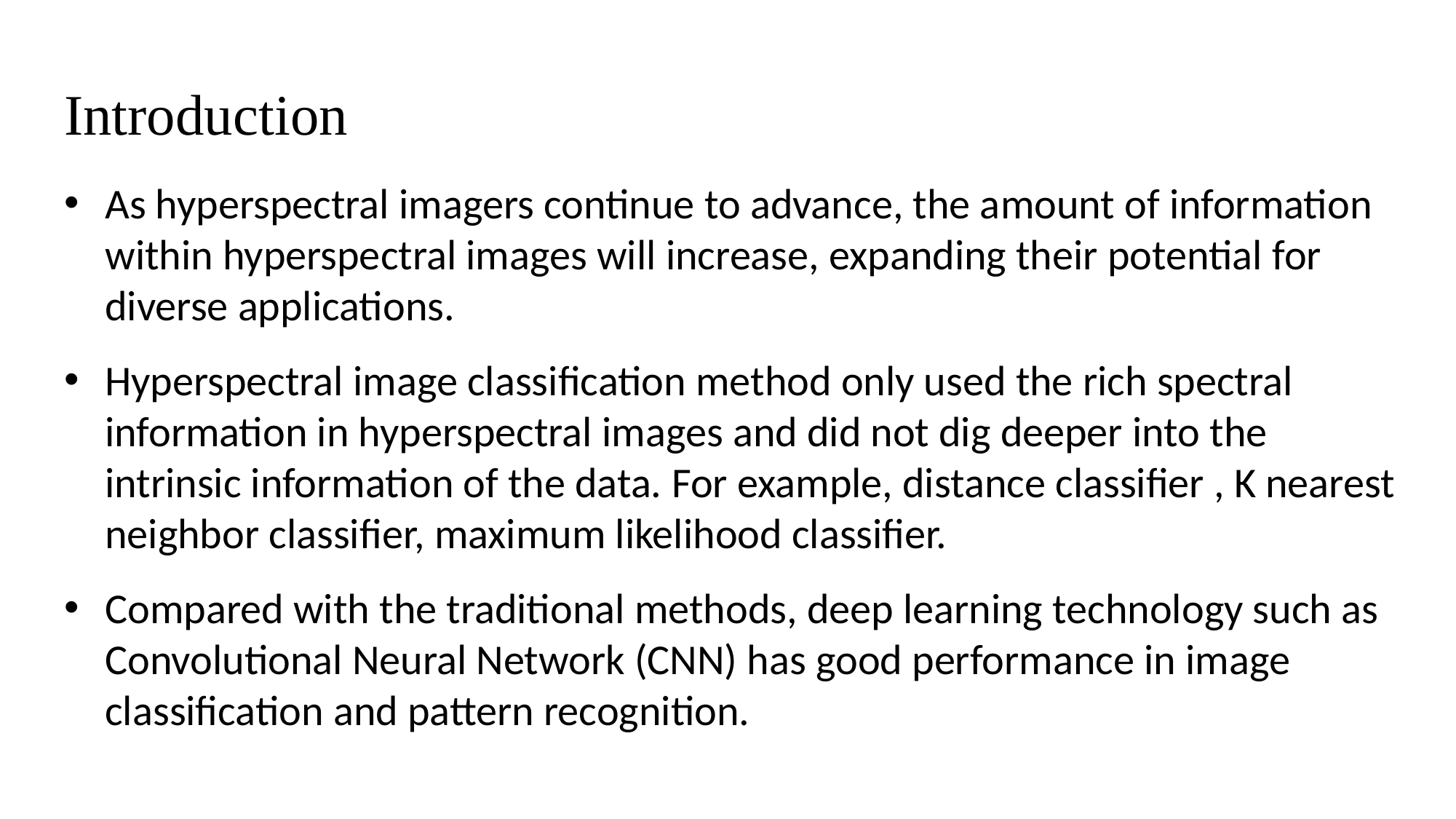

# Introduction
As hyperspectral imagers continue to advance, the amount of information within hyperspectral images will increase, expanding their potential for diverse applications.
Hyperspectral image classification method only used the rich spectral information in hyperspectral images and did not dig deeper into the intrinsic information of the data. For example, distance classifier , K nearest neighbor classifier, maximum likelihood classifier.
Compared with the traditional methods, deep learning technology such as Convolutional Neural Network (CNN) has good performance in image classification and pattern recognition.